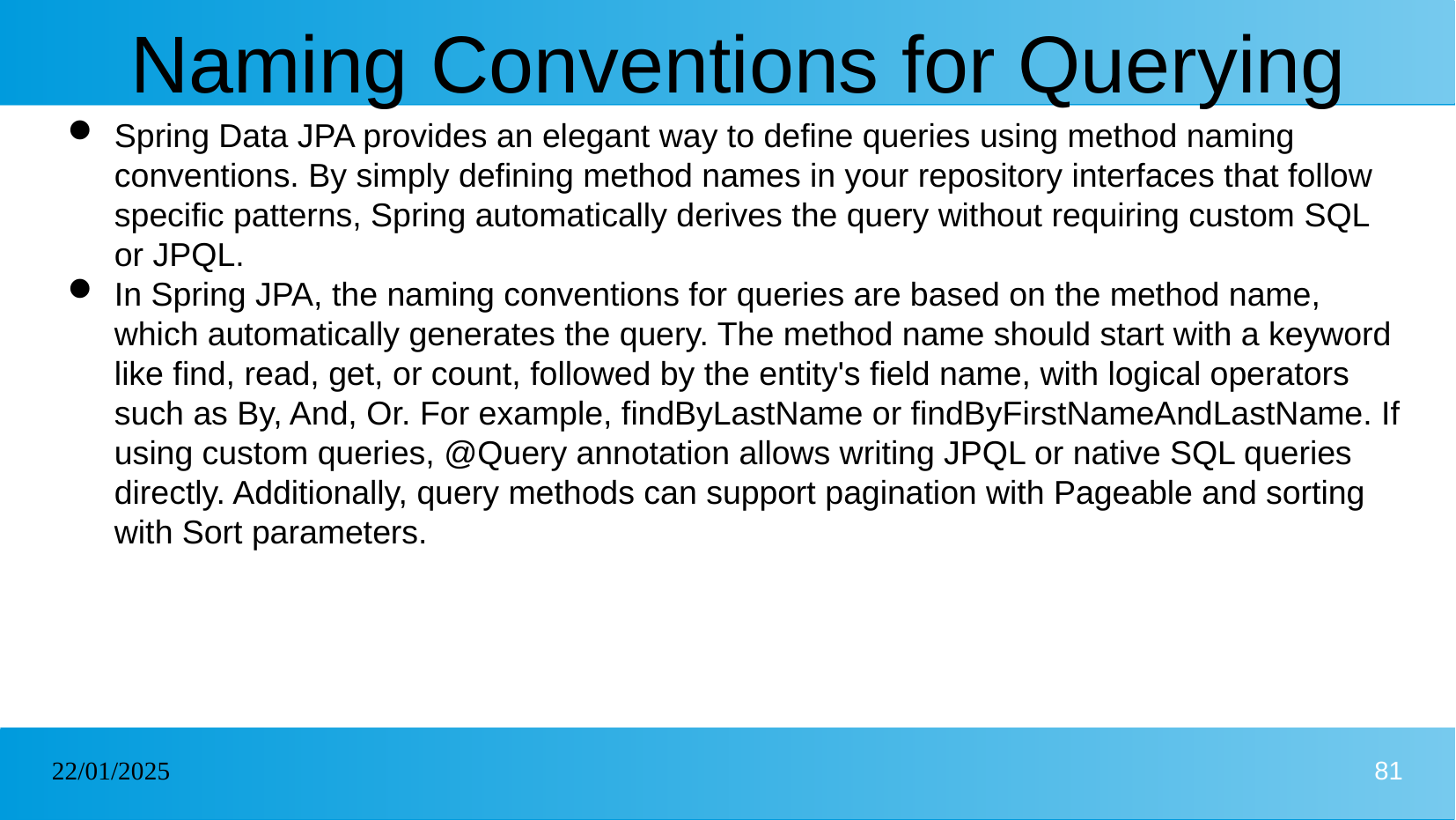

# Naming Conventions for Querying
Spring Data JPA provides an elegant way to define queries using method naming conventions. By simply defining method names in your repository interfaces that follow specific patterns, Spring automatically derives the query without requiring custom SQL or JPQL.
In Spring JPA, the naming conventions for queries are based on the method name, which automatically generates the query. The method name should start with a keyword like find, read, get, or count, followed by the entity's field name, with logical operators such as By, And, Or. For example, findByLastName or findByFirstNameAndLastName. If using custom queries, @Query annotation allows writing JPQL or native SQL queries directly. Additionally, query methods can support pagination with Pageable and sorting with Sort parameters.
22/01/2025
81